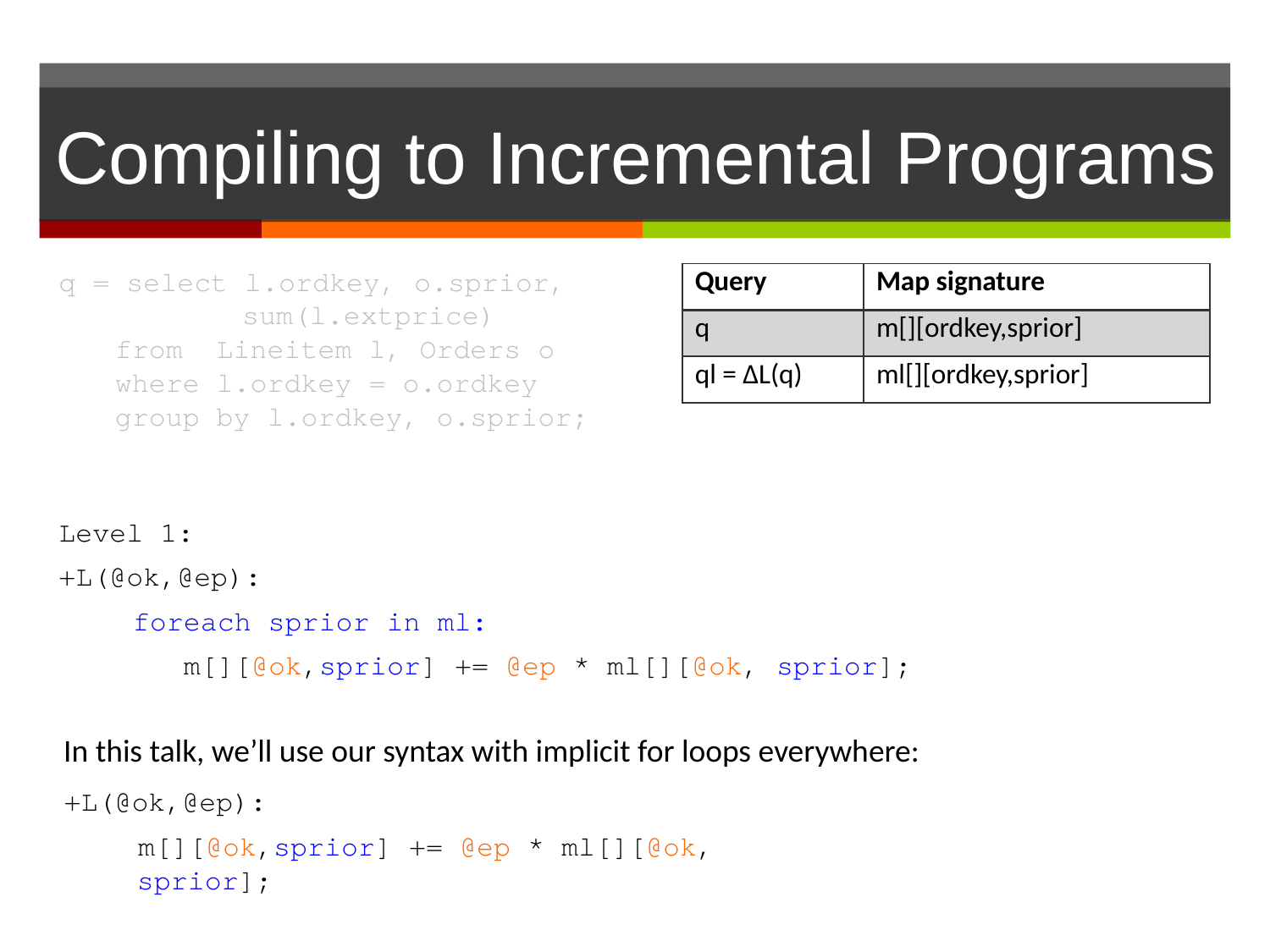

# Compiling to Incremental Programs
q = select l.ordkey, o.sprior,
		sum(l.extprice)
	from  Lineitem l, Orders o
	where l.ordkey = o.ordkey
	group by l.ordkey, o.sprior;
| Query | Map signature |
| --- | --- |
| q | m[][ordkey,sprior] |
| ql = ∆L(q) | ml[][ordkey,sprior] |
Level 1:
+L(@ok,@ep):
foreach sprior in ml:
   m[][@ok,sprior] += @ep * ml[][@ok, sprior];
In this talk, we’ll use our syntax with implicit for loops everywhere:
+L(@ok,@ep):
m[][@ok,sprior] += @ep * ml[][@ok, sprior];